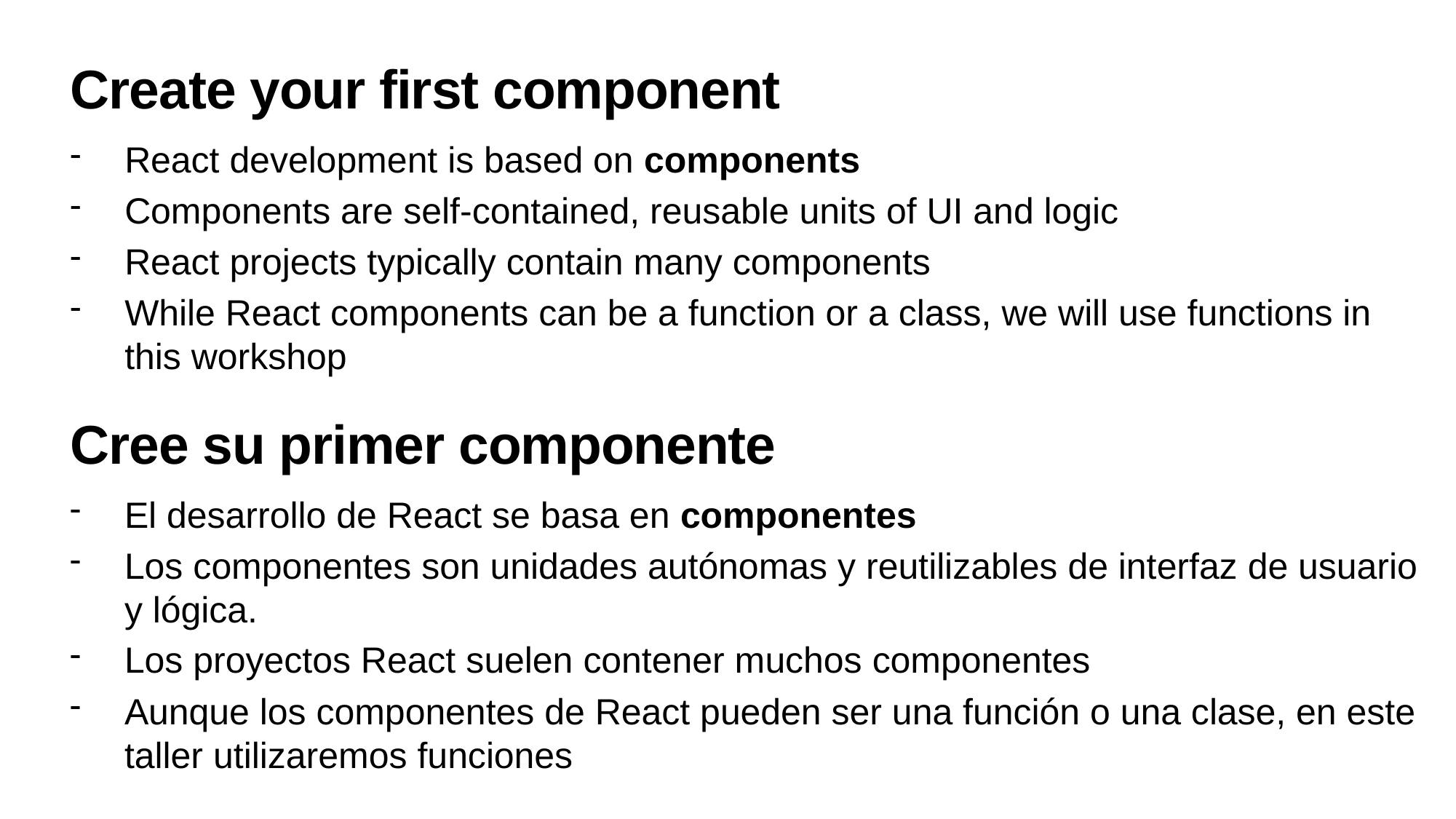

# Create your first component
React development is based on components
Components are self-contained, reusable units of UI and logic
React projects typically contain many components
While React components can be a function or a class, we will use functions in this workshop
Cree su primer componente
El desarrollo de React se basa en componentes
Los componentes son unidades autónomas y reutilizables de interfaz de usuario y lógica.
Los proyectos React suelen contener muchos componentes
Aunque los componentes de React pueden ser una función o una clase, en este taller utilizaremos funciones